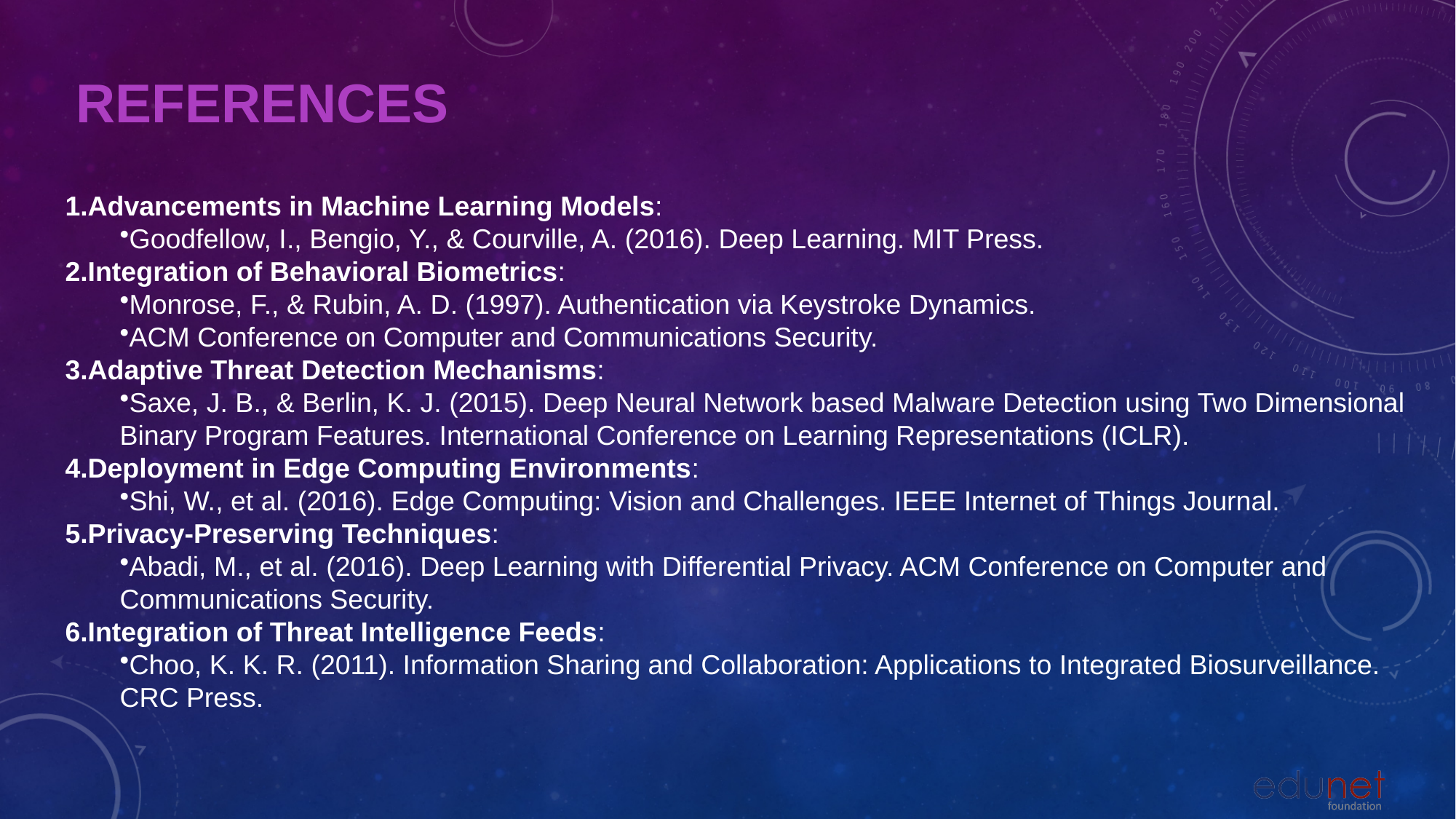

# references

Advancements in Machine Learning Models:
Goodfellow, I., Bengio, Y., & Courville, A. (2016). Deep Learning. MIT Press.
Integration of Behavioral Biometrics:
Monrose, F., & Rubin, A. D. (1997). Authentication via Keystroke Dynamics.
ACM Conference on Computer and Communications Security.
Adaptive Threat Detection Mechanisms:
Saxe, J. B., & Berlin, K. J. (2015). Deep Neural Network based Malware Detection using Two Dimensional Binary Program Features. International Conference on Learning Representations (ICLR).
Deployment in Edge Computing Environments:
Shi, W., et al. (2016). Edge Computing: Vision and Challenges. IEEE Internet of Things Journal.
Privacy-Preserving Techniques:
Abadi, M., et al. (2016). Deep Learning with Differential Privacy. ACM Conference on Computer and Communications Security.
Integration of Threat Intelligence Feeds:
Choo, K. K. R. (2011). Information Sharing and Collaboration: Applications to Integrated Biosurveillance. CRC Press.